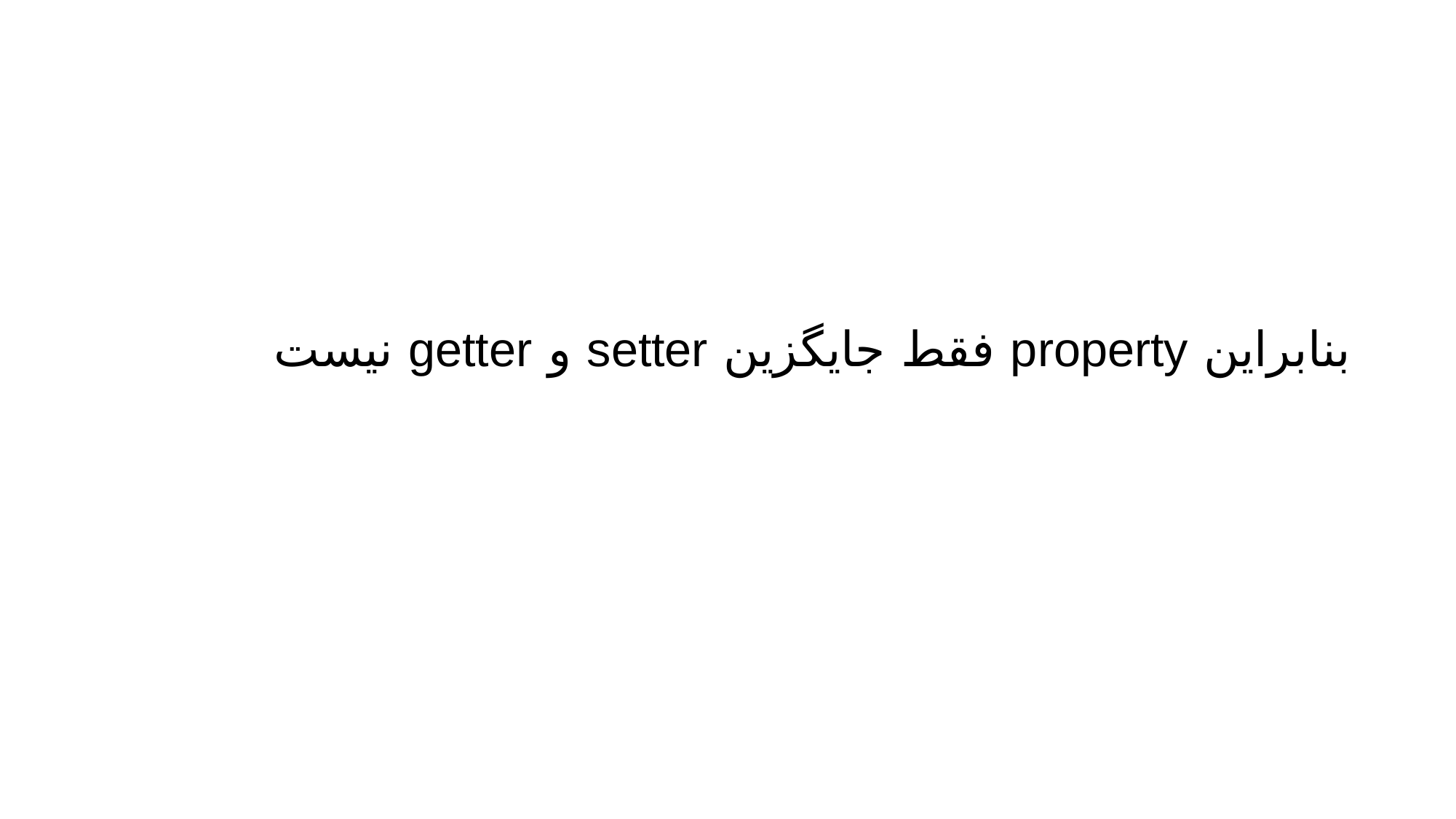

# بنابراین property فقط جایگزین setter و getter نیست